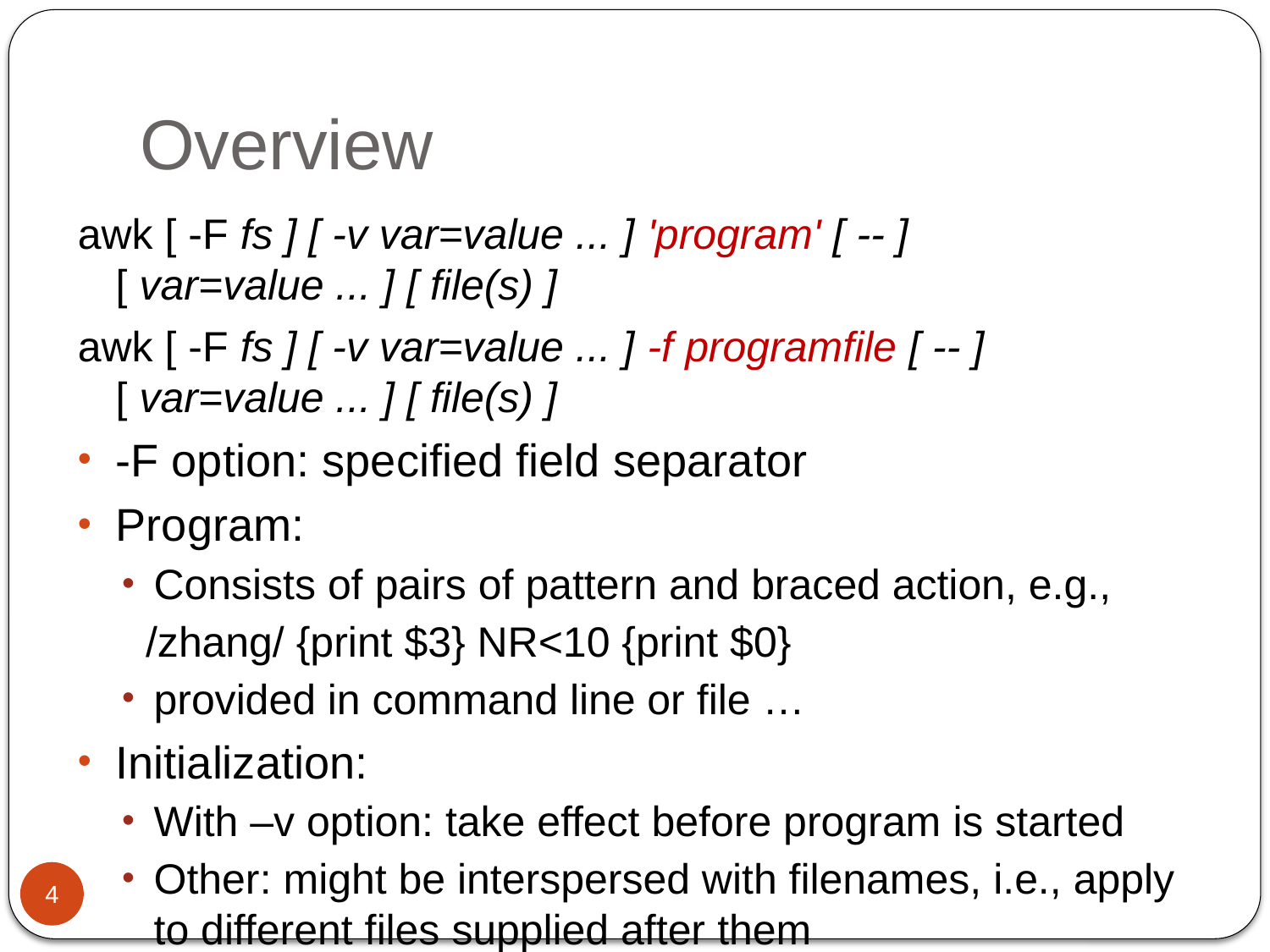

# Overview
awk [ -F fs ] [ -v var=value ... ] 'program' [ -- ] [ var=value ... ] [ file(s) ]
awk [ -F fs ] [ -v var=value ... ] -f programfile [ -- ]   [ var=value ... ] [ file(s) ]
-F option: specified field separator
Program:
Consists of pairs of pattern and braced action, e.g.,
  /zhang/ {print $3} NR<10 {print $0}
provided in command line or file …
Initialization:
With –v option: take effect before program is started
Other: might be interspersed with filenames, i.e., apply to different files supplied after them
4